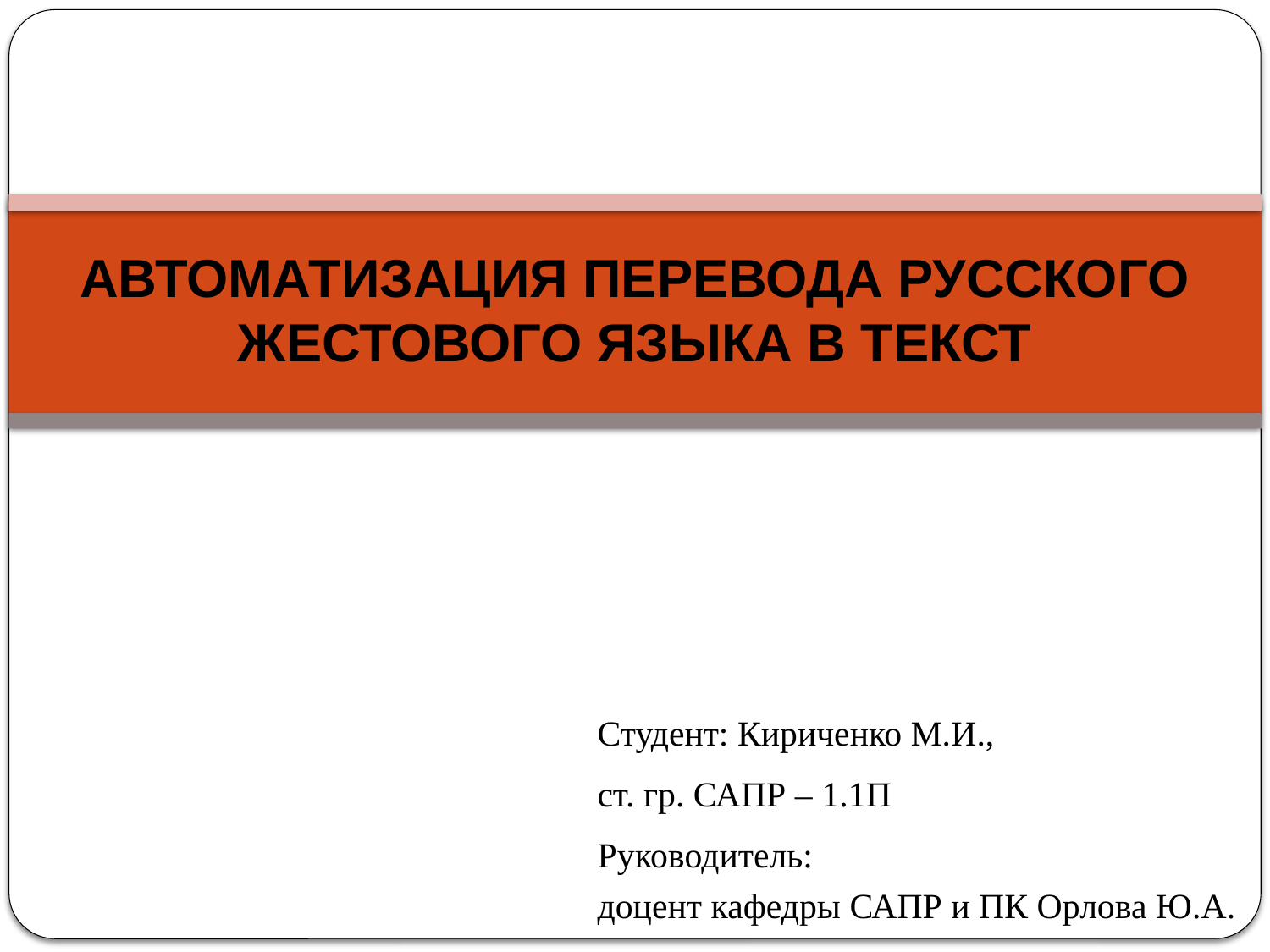

# АВТОМАТИЗАЦИЯ ПЕРЕВОДА РУССКОГО ЖЕСТОВОГО ЯЗЫКА В ТЕКСТ
Студент: Кириченко М.И.,
ст. гр. САПР – 1.1П
Руководитель:
доцент кафедры САПР и ПК Орлова Ю.А.